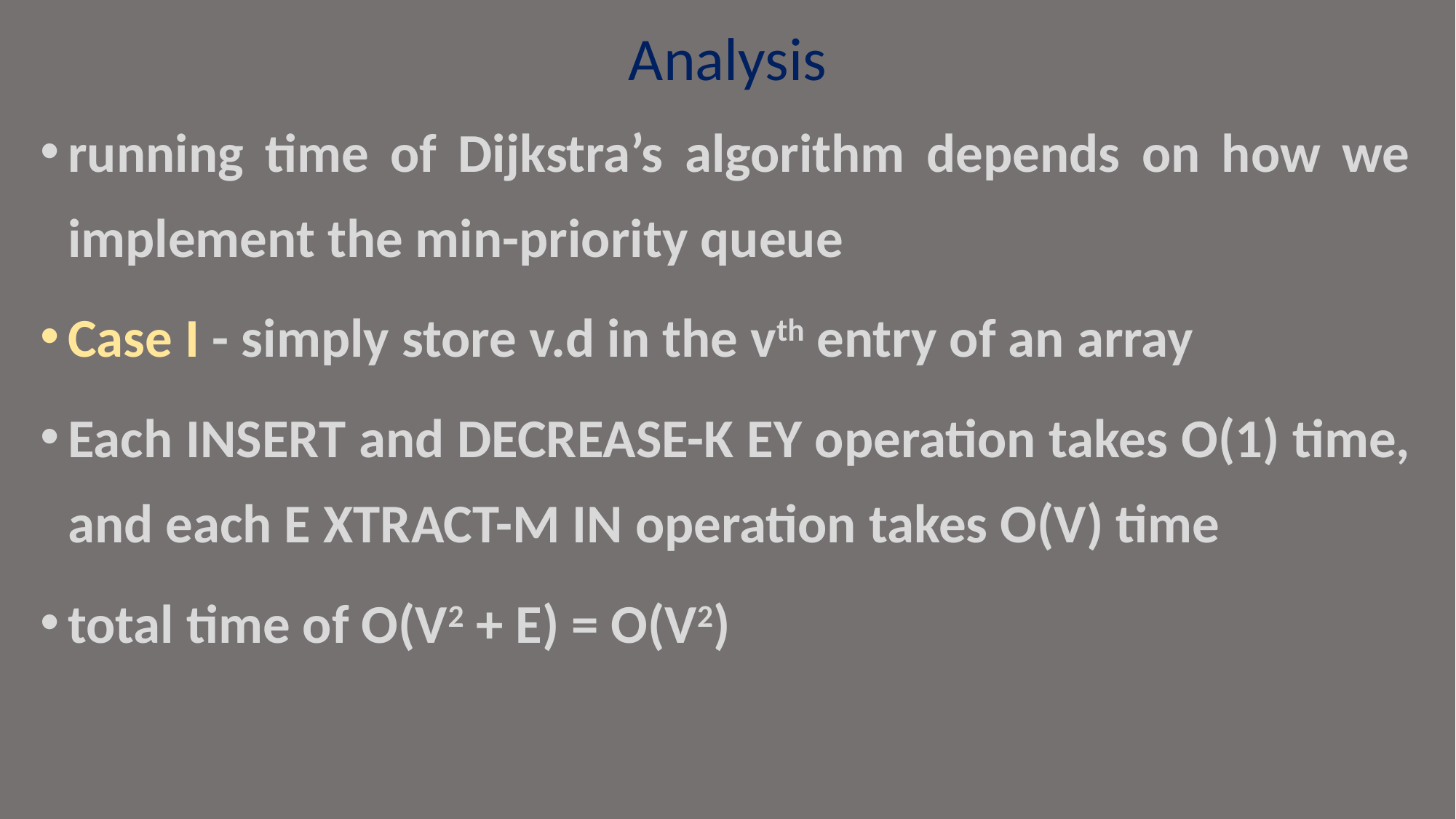

# Analysis
running time of Dijkstra’s algorithm depends on how we implement the min-priority queue
Case I - simply store v.d in the vth entry of an array
Each INSERT and DECREASE-K EY operation takes O(1) time, and each E XTRACT-M IN operation takes O(V) time
total time of O(V2 + E) = O(V2)